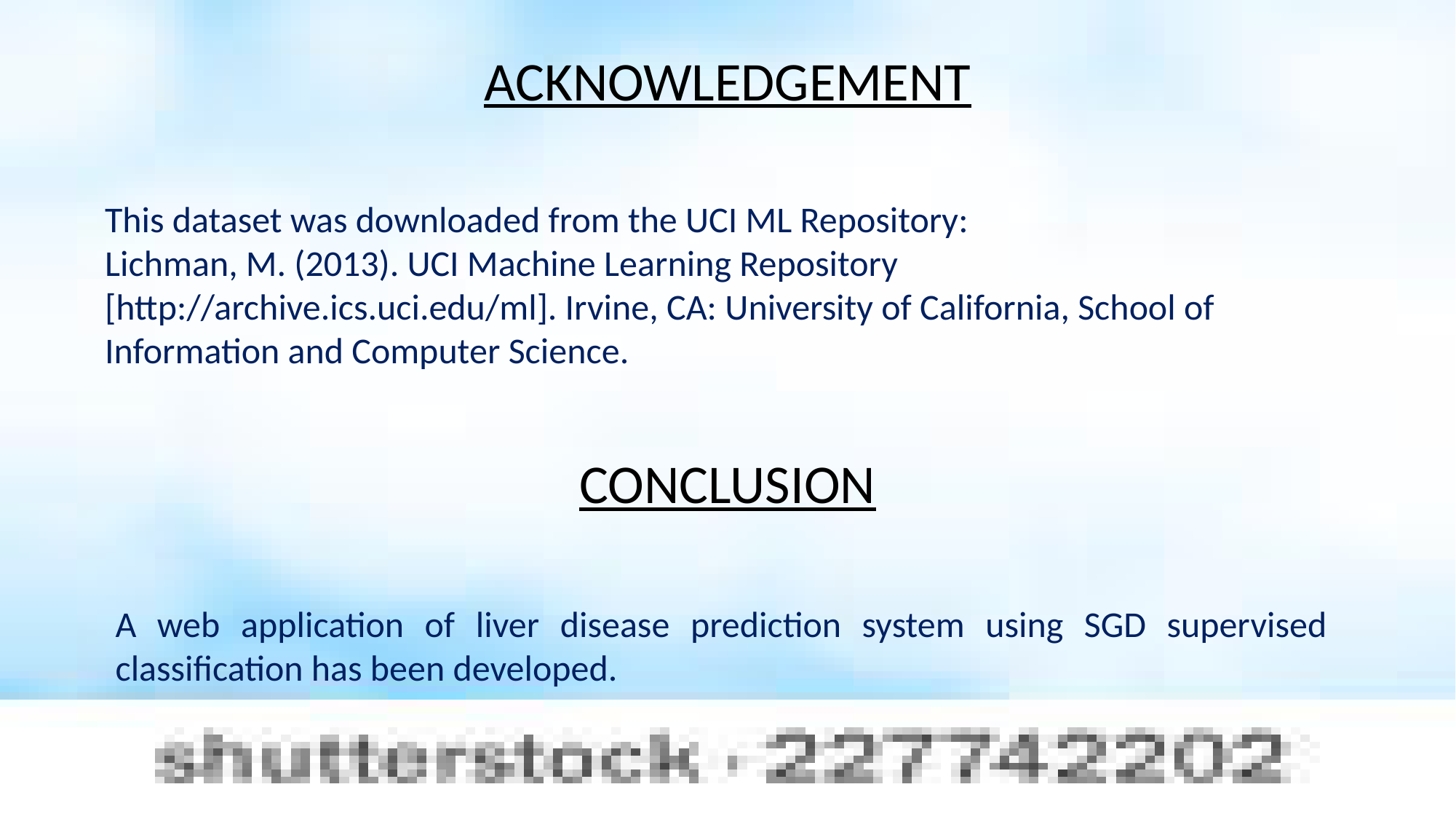

ACKNOWLEDGEMENT
This dataset was downloaded from the UCI ML Repository:
Lichman, M. (2013). UCI Machine Learning Repository [http://archive.ics.uci.edu/ml]. Irvine, CA: University of California, School of Information and Computer Science.
CONCLUSION
A web application of liver disease prediction system using SGD supervised classification has been developed.